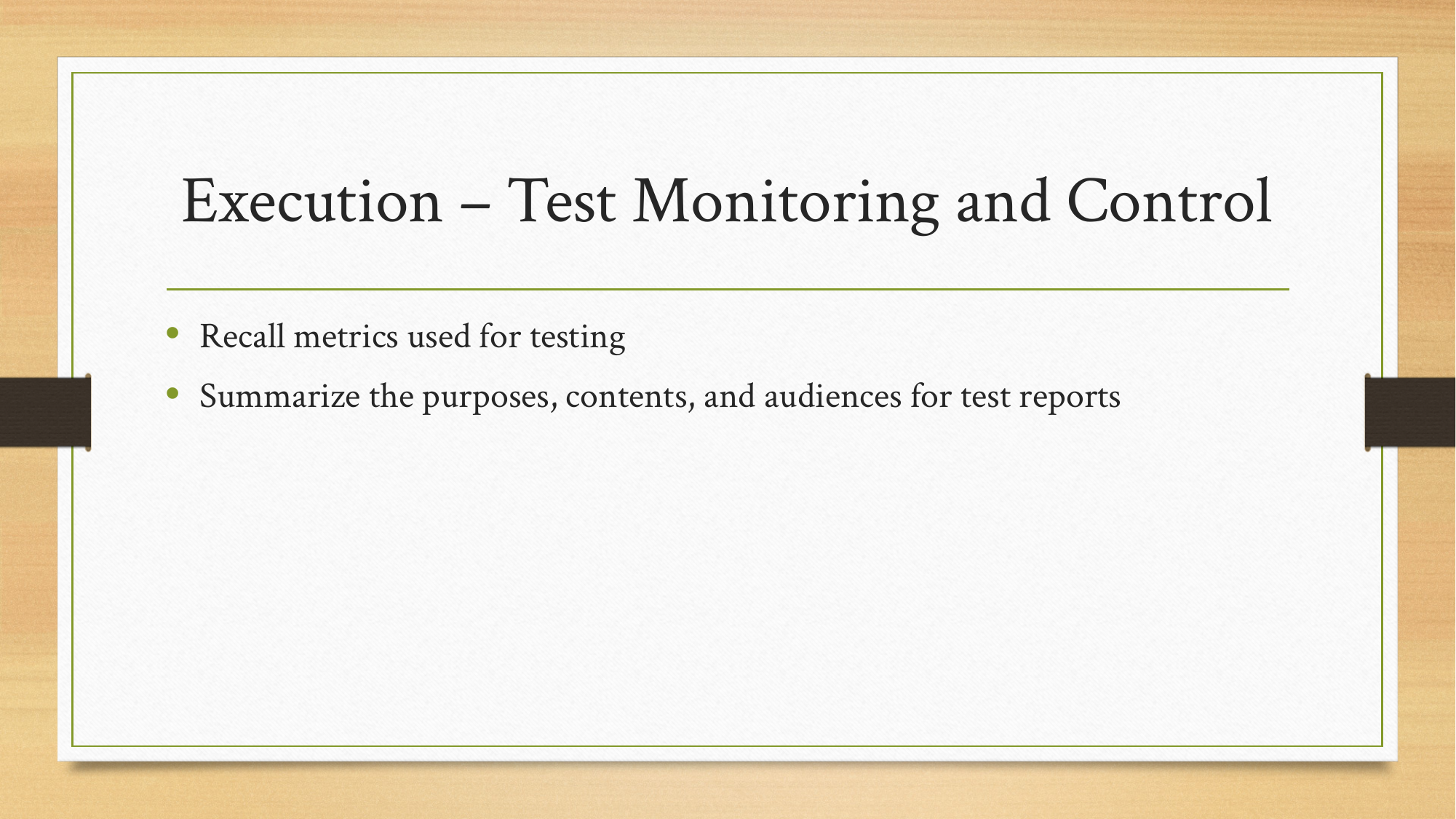

# Execution – Test Monitoring and Control
Recall metrics used for testing
Summarize the purposes, contents, and audiences for test reports